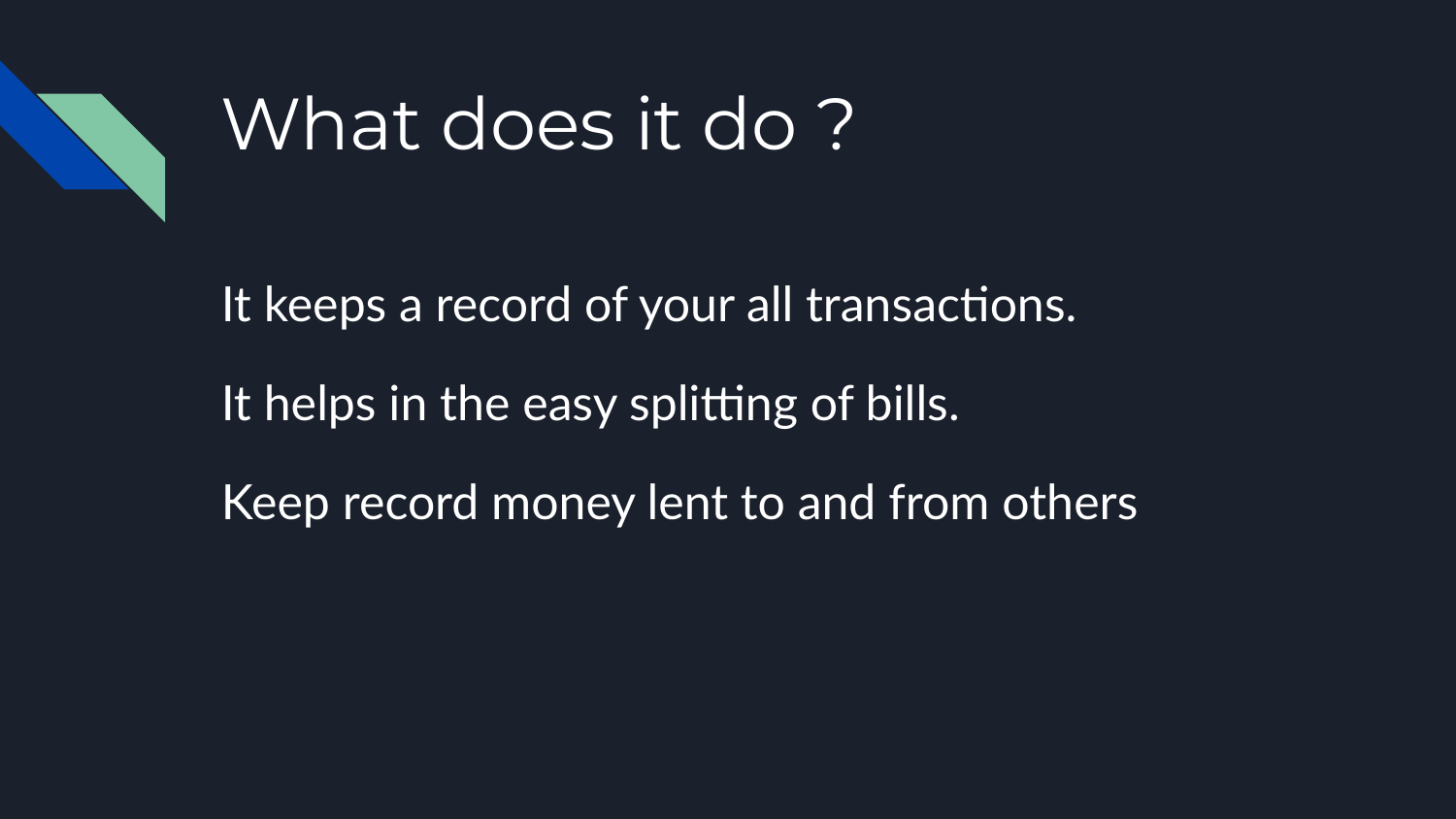

# What does it do ?
It keeps a record of your all transactions.
It helps in the easy splitting of bills.
Keep record money lent to and from others